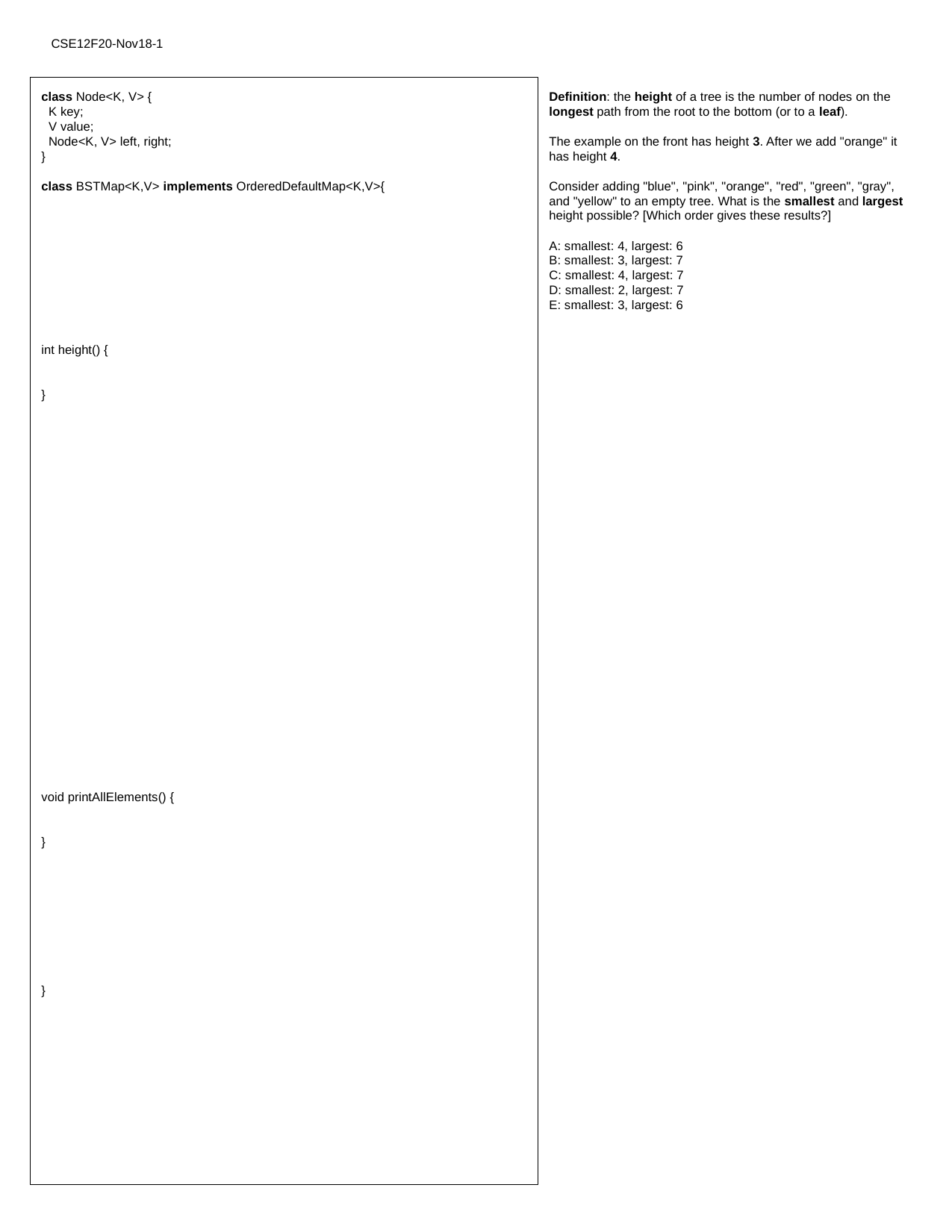

CSE12F20-Nov18-1
class Node<K, V> {
  K key;
  V value;
  Node<K, V> left, right;
}

class BSTMap<K,V> implements OrderedDefaultMap<K,V>{

int height() {

}

void printAllElements() {

}

}

Definition: the height of a tree is the number of nodes on the longest path from the root to the bottom (or to a leaf).

The example on the front has height 3. After we add "orange" it has height 4.

Consider adding "blue", "pink", "orange", "red", "green", "gray", and "yellow" to an empty tree. What is the smallest and largest height possible? [Which order gives these results?]

A: smallest: 4, largest: 6
B: smallest: 3, largest: 7
C: smallest: 4, largest: 7
D: smallest: 2, largest: 7
E: smallest: 3, largest: 6